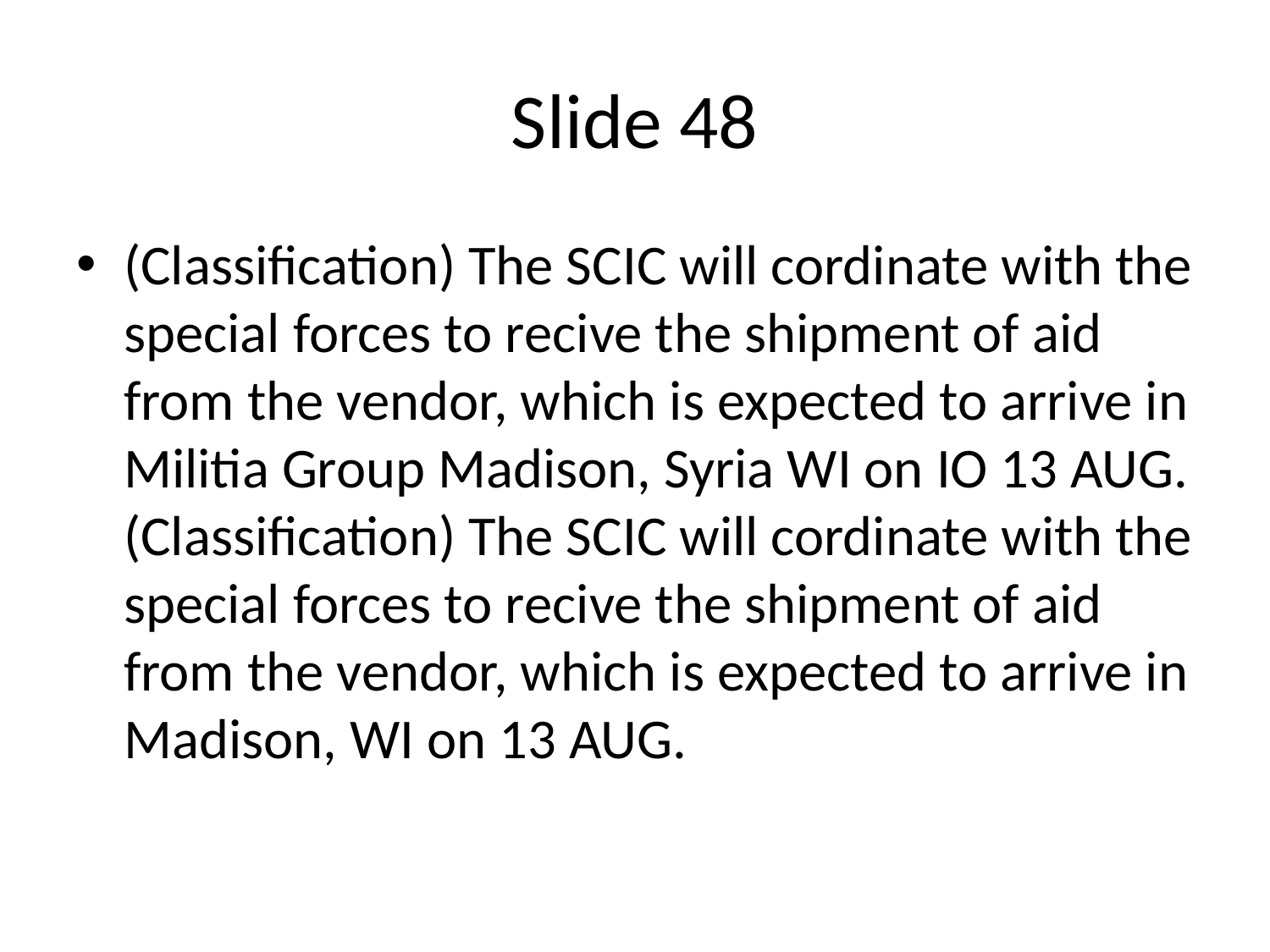

# Slide 48
(Classification) The SCIC will cordinate with the special forces to recive the shipment of aid from the vendor, which is expected to arrive in Militia Group Madison, Syria WI on IO 13 AUG.(Classification) The SCIC will cordinate with the special forces to recive the shipment of aid from the vendor, which is expected to arrive in Madison, WI on 13 AUG.